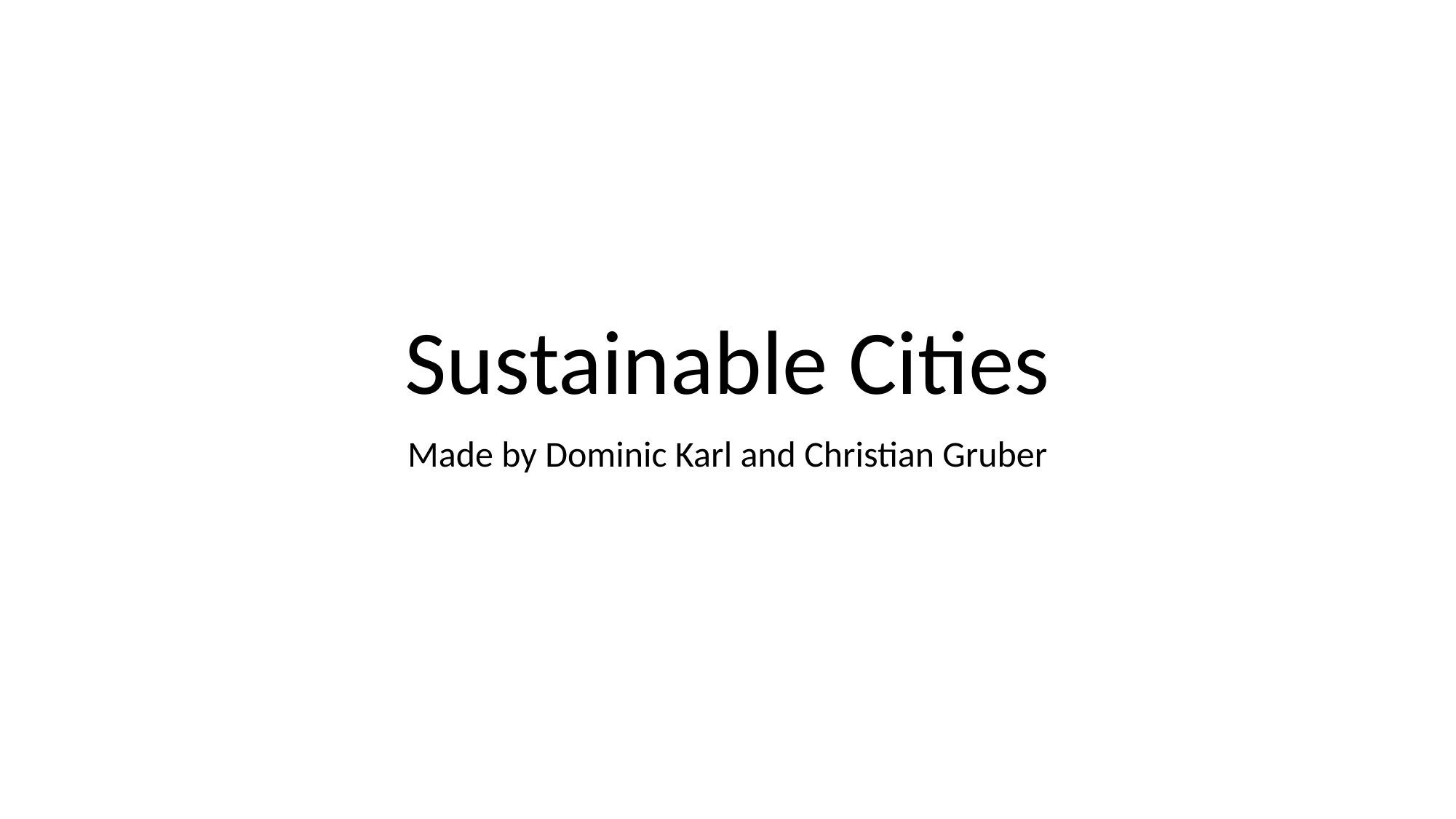

# Sustainable Cities
Made by Dominic Karl and Christian Gruber